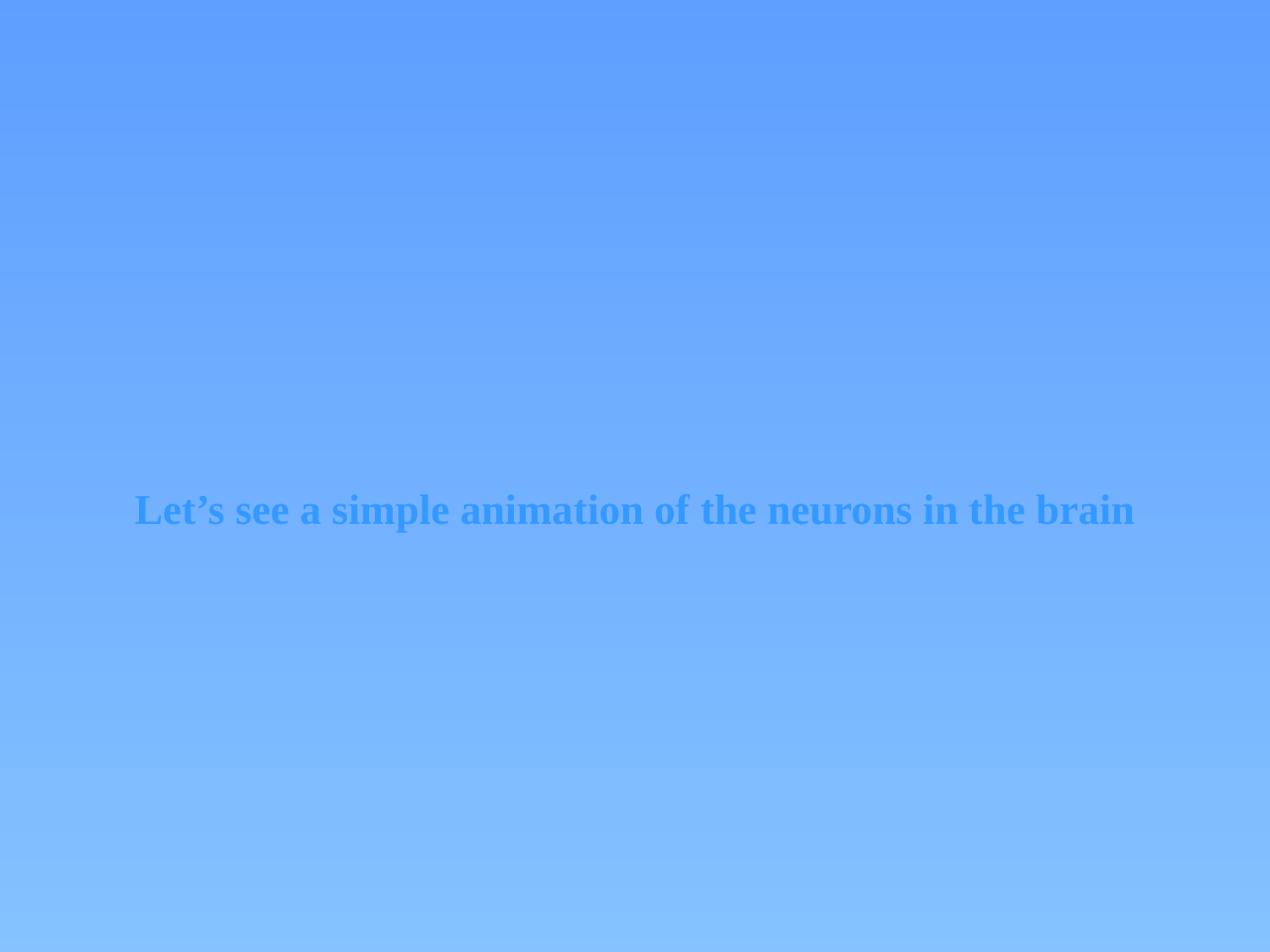

Let’s see a simple animation of the neurons in the brain